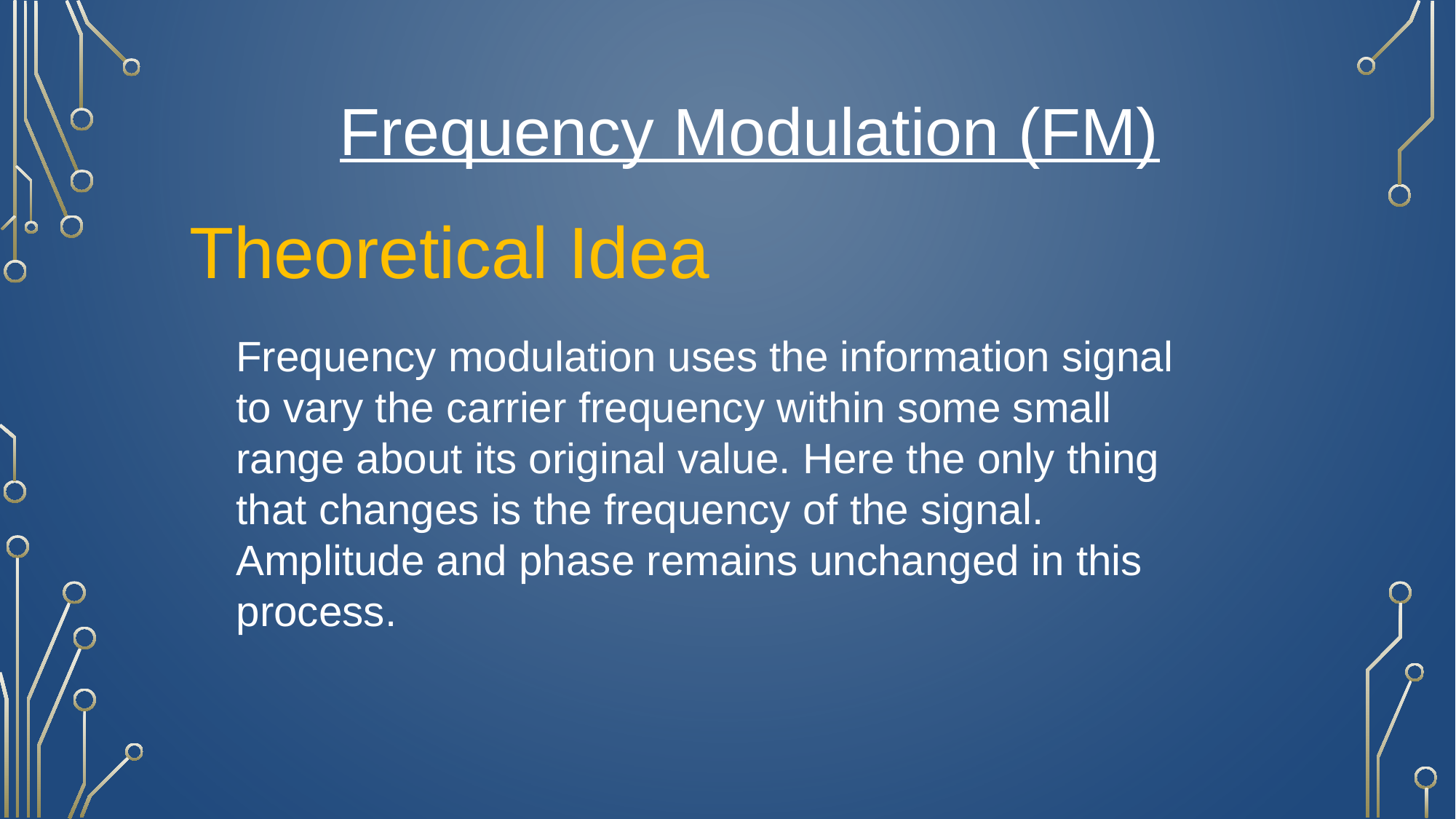

Frequency Modulation (FM)
Theoretical Idea
Frequency modulation uses the information signal to vary the carrier frequency within some small range about its original value. Here the only thing that changes is the frequency of the signal. Amplitude and phase remains unchanged in this process.